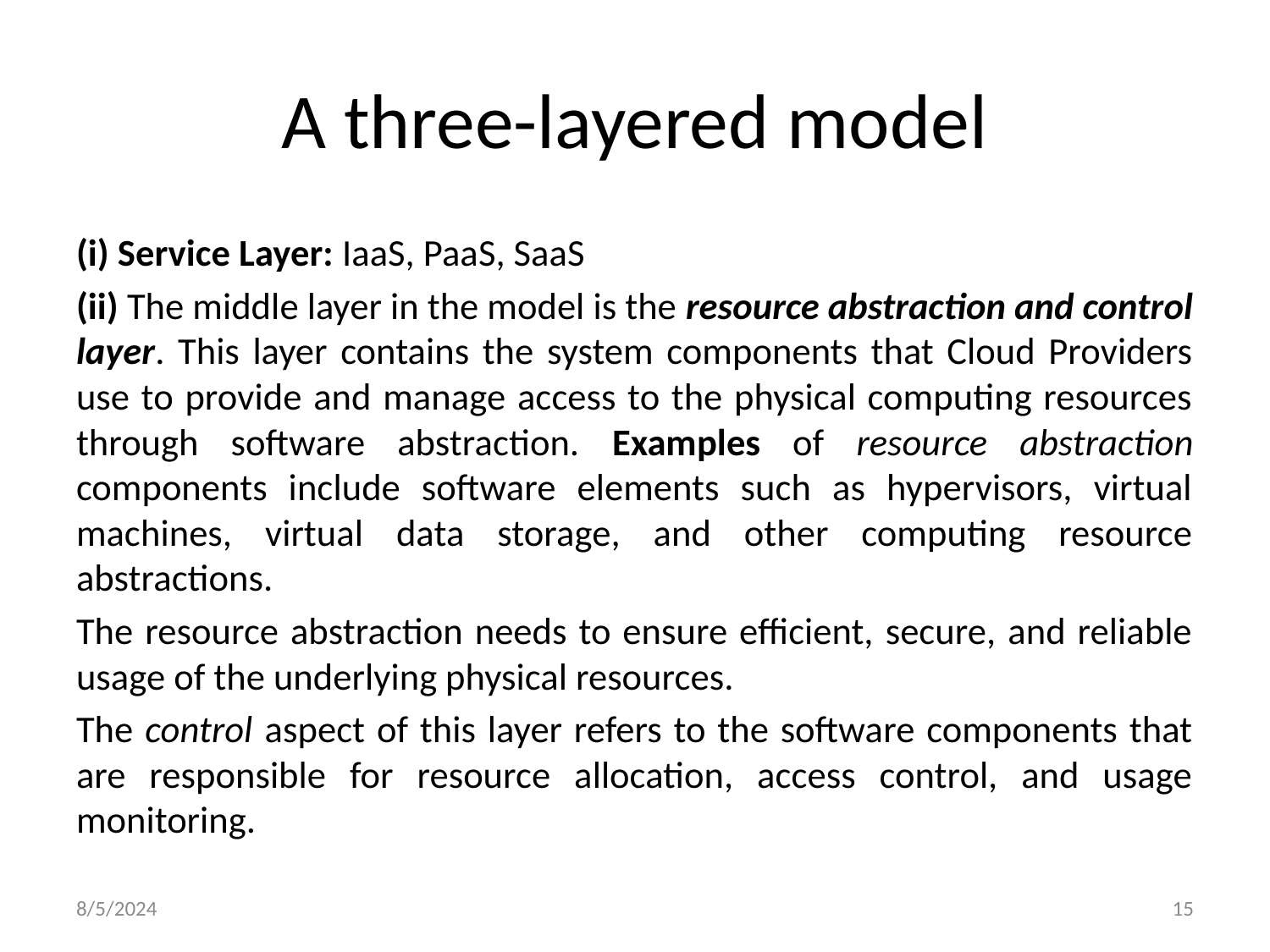

# A three-layered model
(i) Service Layer: IaaS, PaaS, SaaS
(ii) The middle layer in the model is the resource abstraction and control layer. This layer contains the system components that Cloud Providers use to provide and manage access to the physical computing resources through software abstraction. Examples of resource abstraction components include software elements such as hypervisors, virtual machines, virtual data storage, and other computing resource abstractions.
The resource abstraction needs to ensure efficient, secure, and reliable usage of the underlying physical resources.
The control aspect of this layer refers to the software components that are responsible for resource allocation, access control, and usage monitoring.
8/5/2024
15